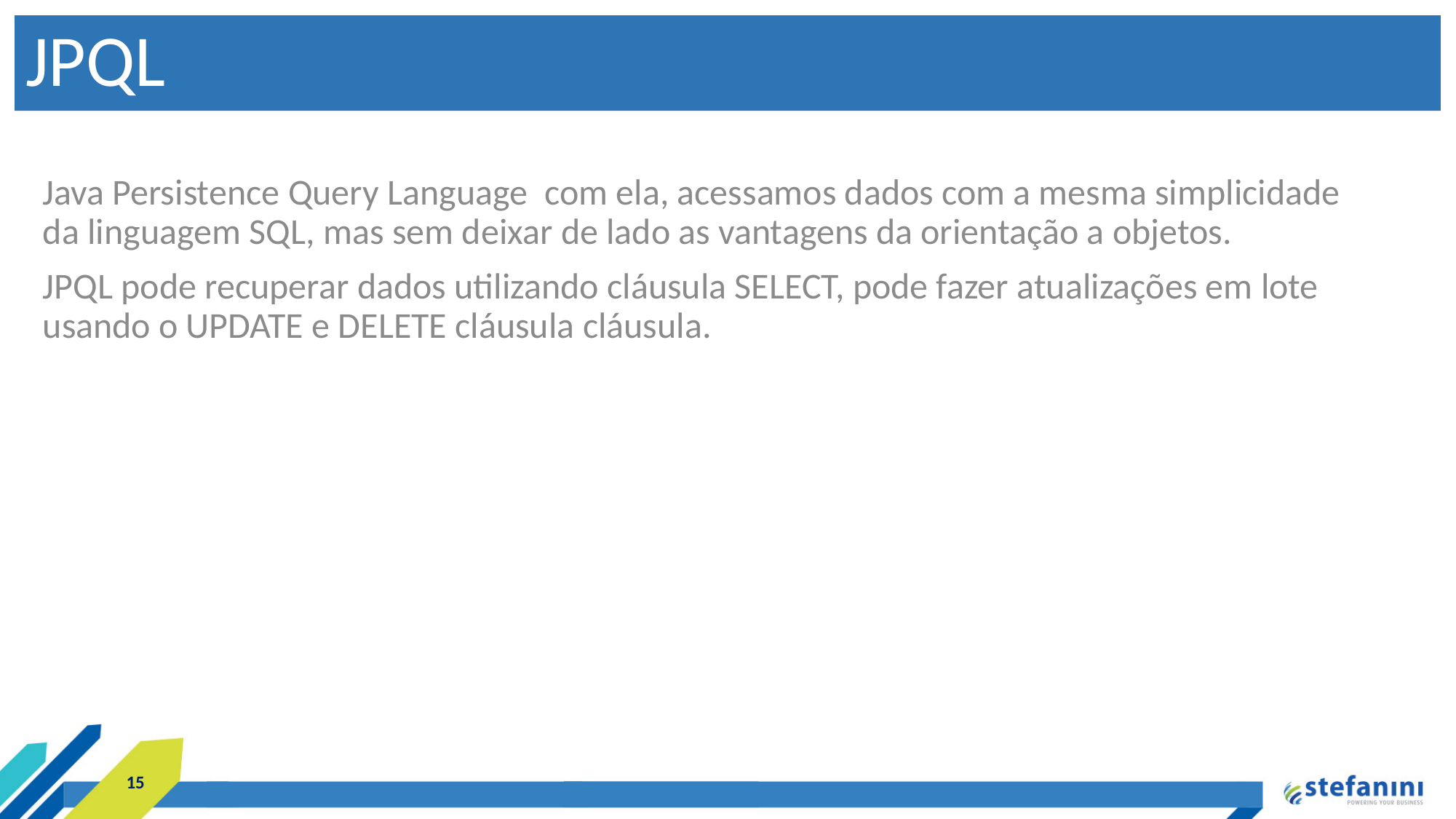

JPQL
Java Persistence Query Language  com ela, acessamos dados com a mesma simplicidade da linguagem SQL, mas sem deixar de lado as vantagens da orientação a objetos.
JPQL pode recuperar dados utilizando cláusula SELECT, pode fazer atualizações em lote usando o UPDATE e DELETE cláusula cláusula.

15